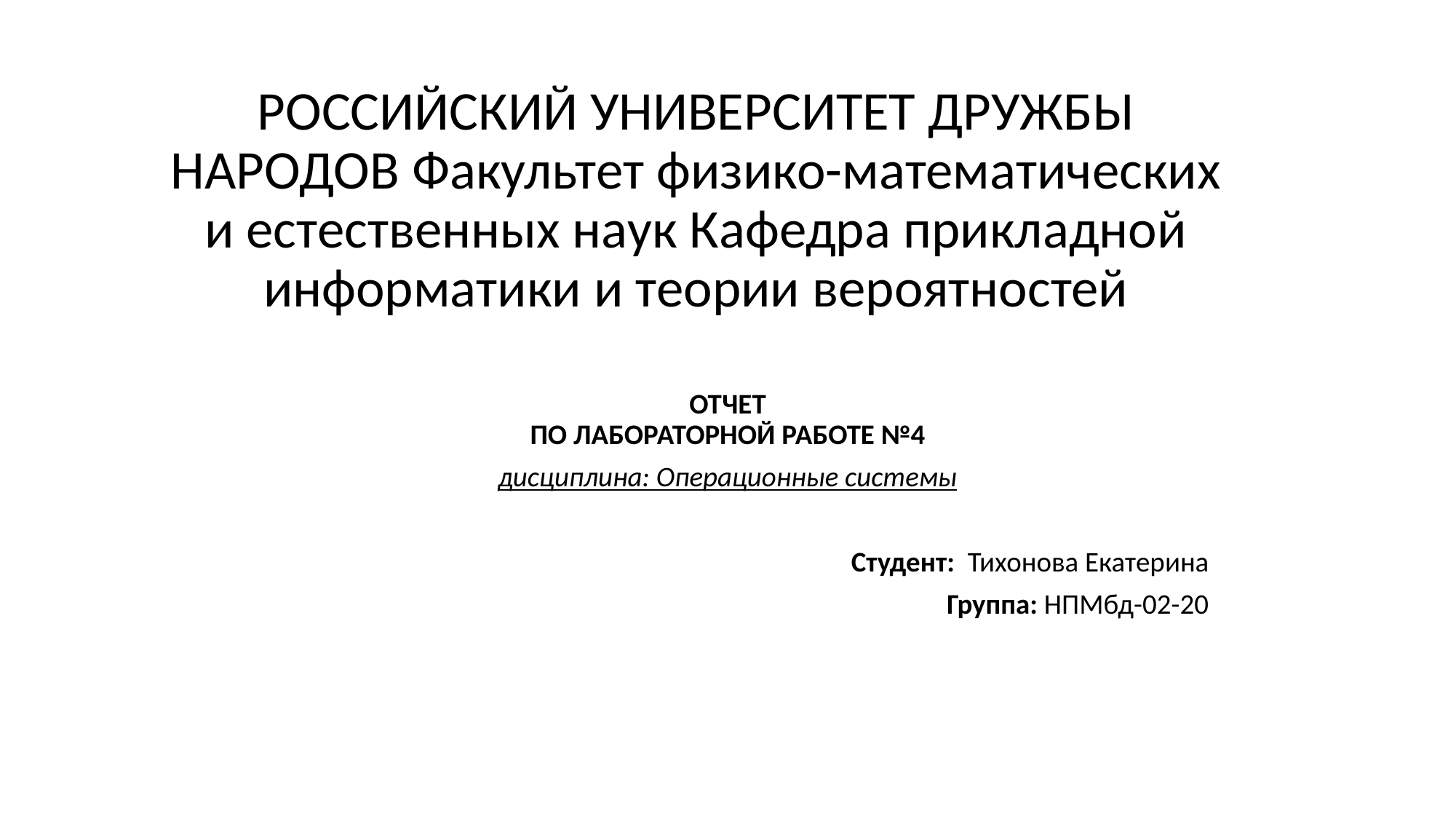

# РОССИЙСКИЙ УНИВЕРСИТЕТ ДРУЖБЫ НАРОДОВ Факультет физико-математических и естественных наук Кафедра прикладной информатики и теории вероятностей
ОТЧЕТ
ПО ЛАБОРАТОРНОЙ РАБОТЕ №4
дисциплина: Операционные системы

                                                                                               Студент:  Тихонова Екатерина
                                                                                                              Группа: НПМбд-02-20